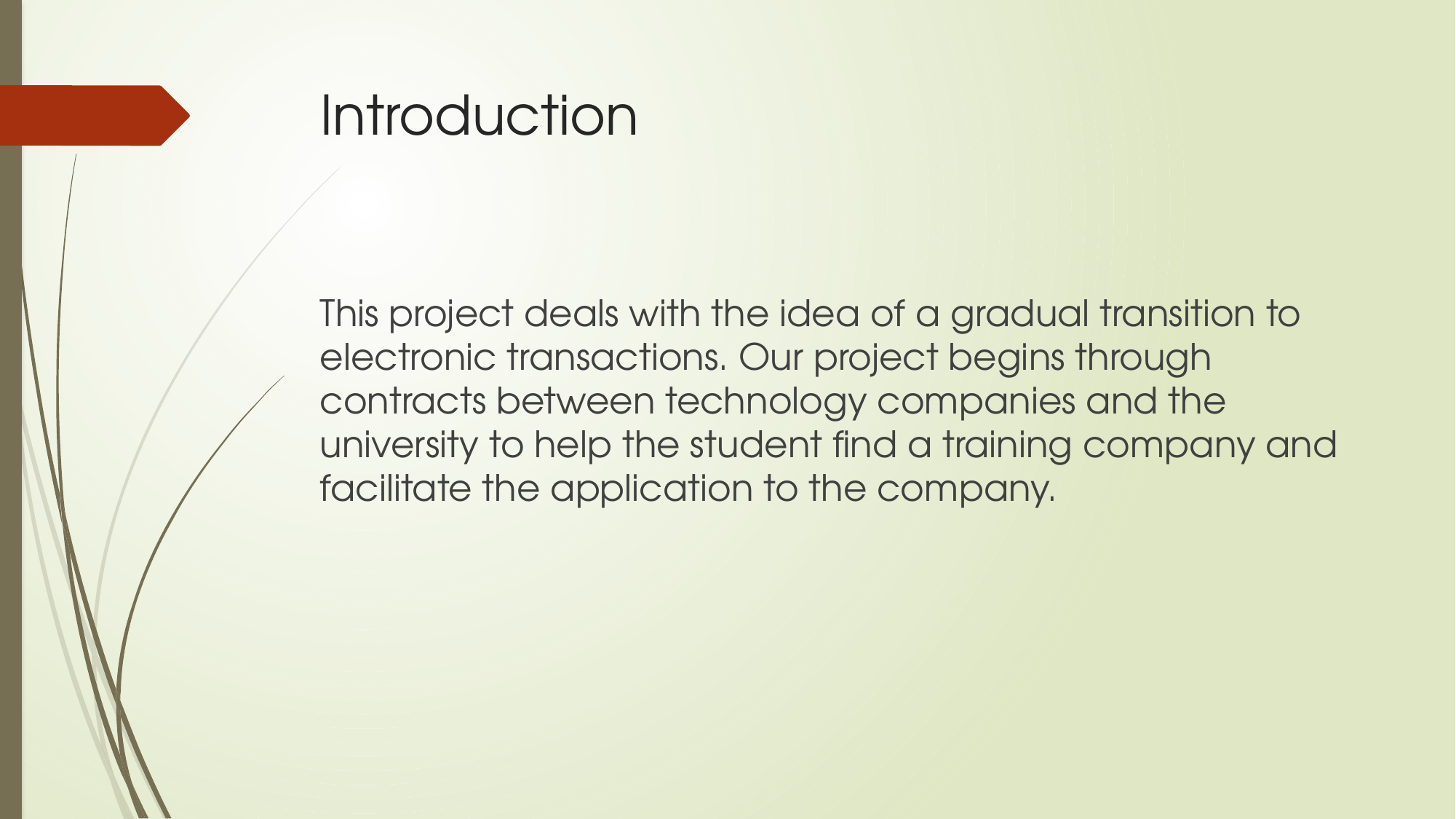

# Introduction
This project deals with the idea of a gradual transition to electronic transactions. Our project begins through contracts between technology companies and the university to help the student find a training company and facilitate the application to the company.